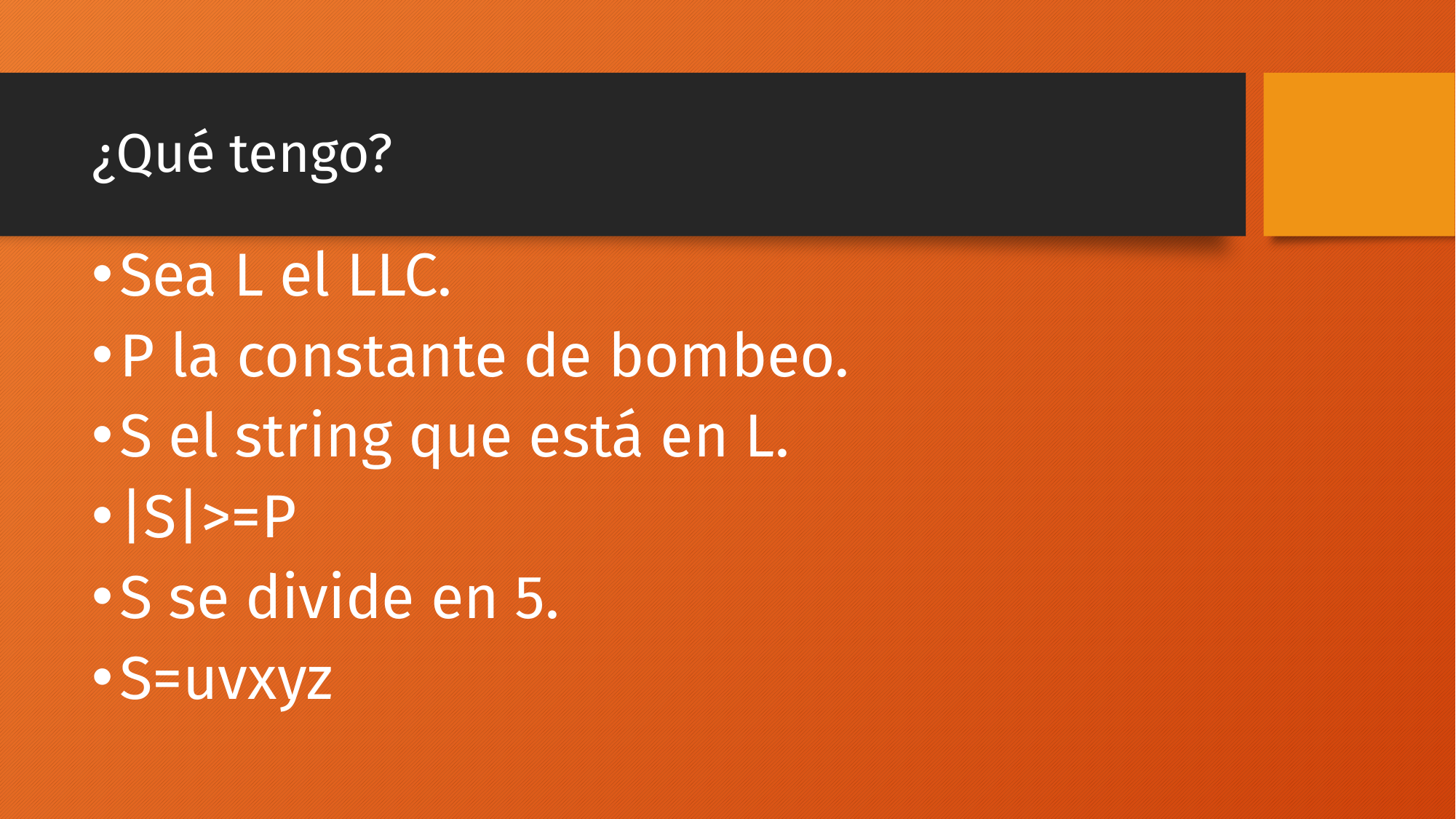

# ¿Qué tengo?
Sea L el LLC.
P la constante de bombeo.
S el string que está en L.
|S|>=P
S se divide en 5.
S=uvxyz